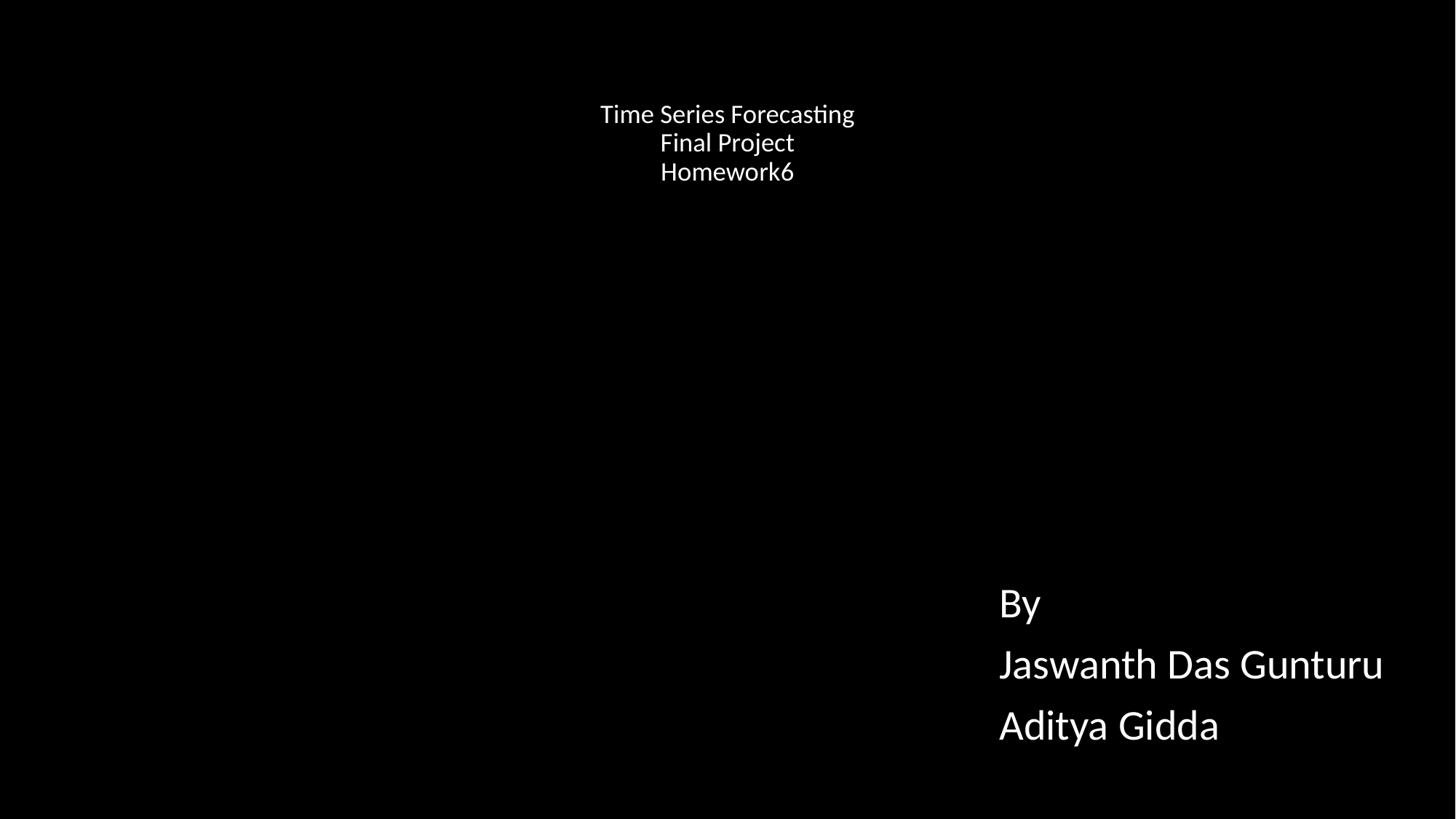

# Time Series Forecasting Final Project Homework6
By
Jaswanth Das Gunturu
Aditya Gidda